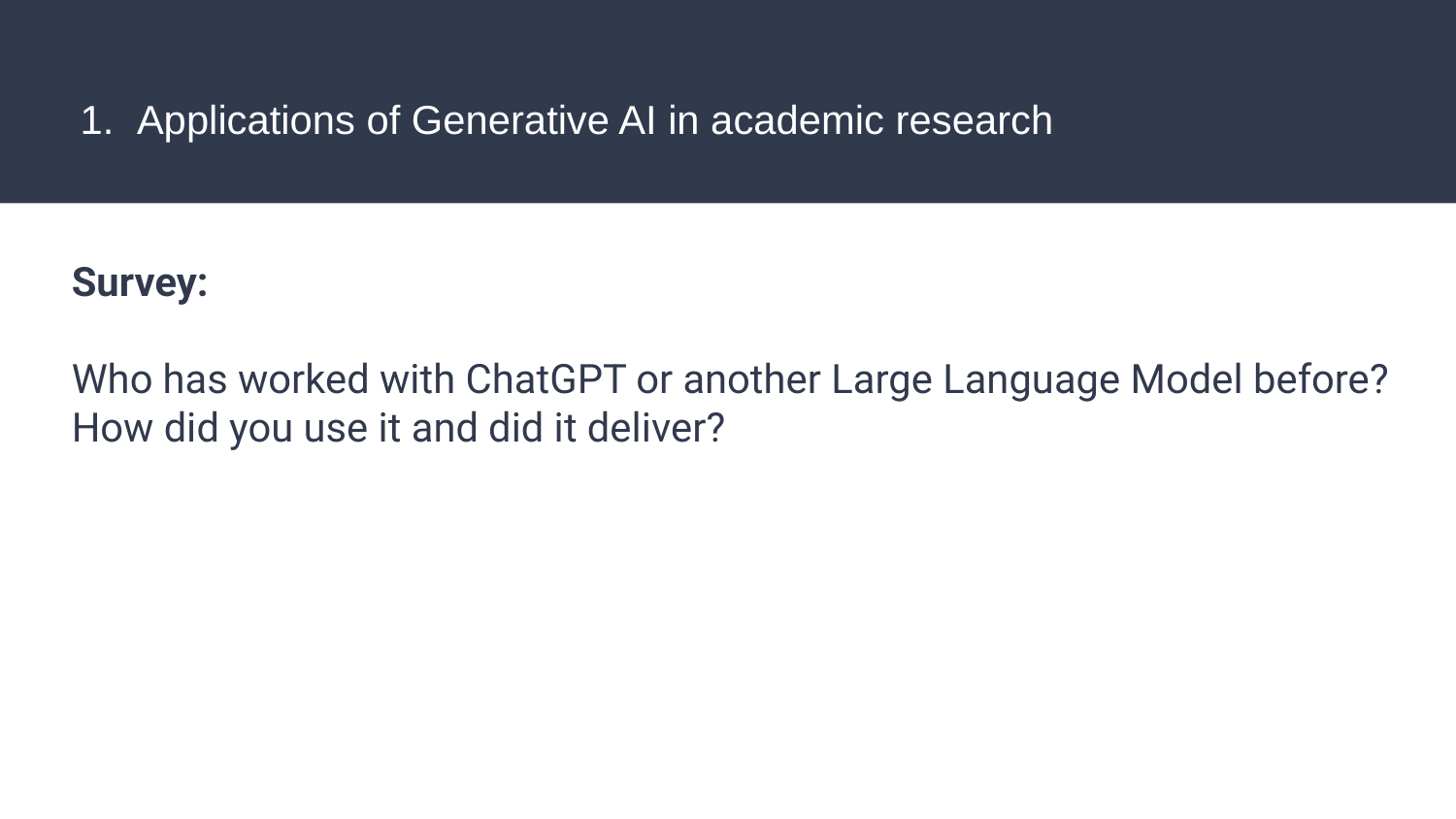

# Applications of Generative AI in academic research
Survey:

Who has worked with ChatGPT or another Large Language Model before?
How did you use it and did it deliver?